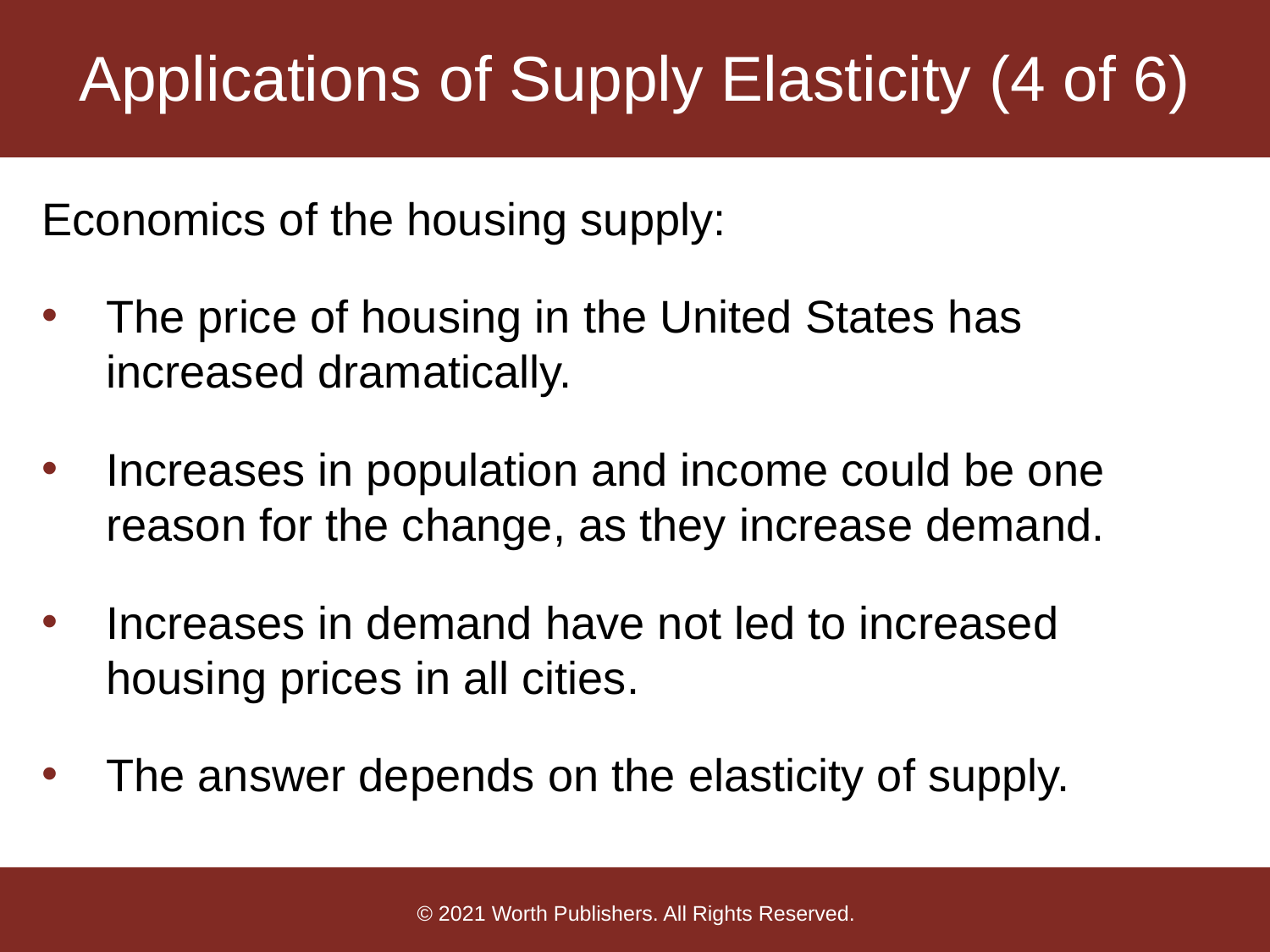

# Applications of Supply Elasticity (4 of 6)
Economics of the housing supply:
The price of housing in the United States has increased dramatically.
Increases in population and income could be one reason for the change, as they increase demand.
Increases in demand have not led to increased housing prices in all cities.
The answer depends on the elasticity of supply.